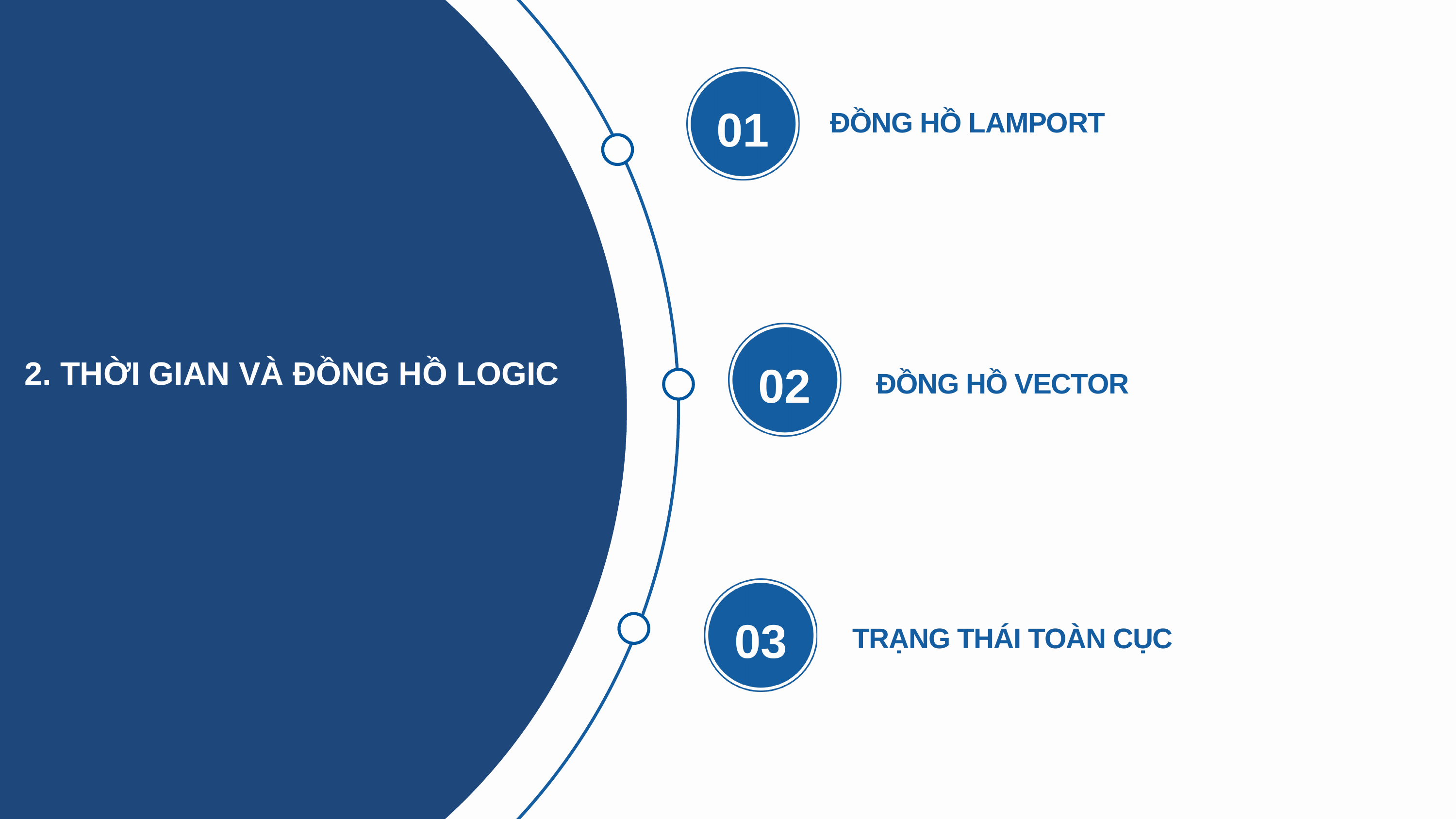

01
ĐỒNG HỒ LAMPORT

02
ĐỒNG HỒ VECTOR
2. THỜI GIAN VÀ ĐỒNG HỒ LOGIC

03
TRẠNG THÁI TOÀN CỤC